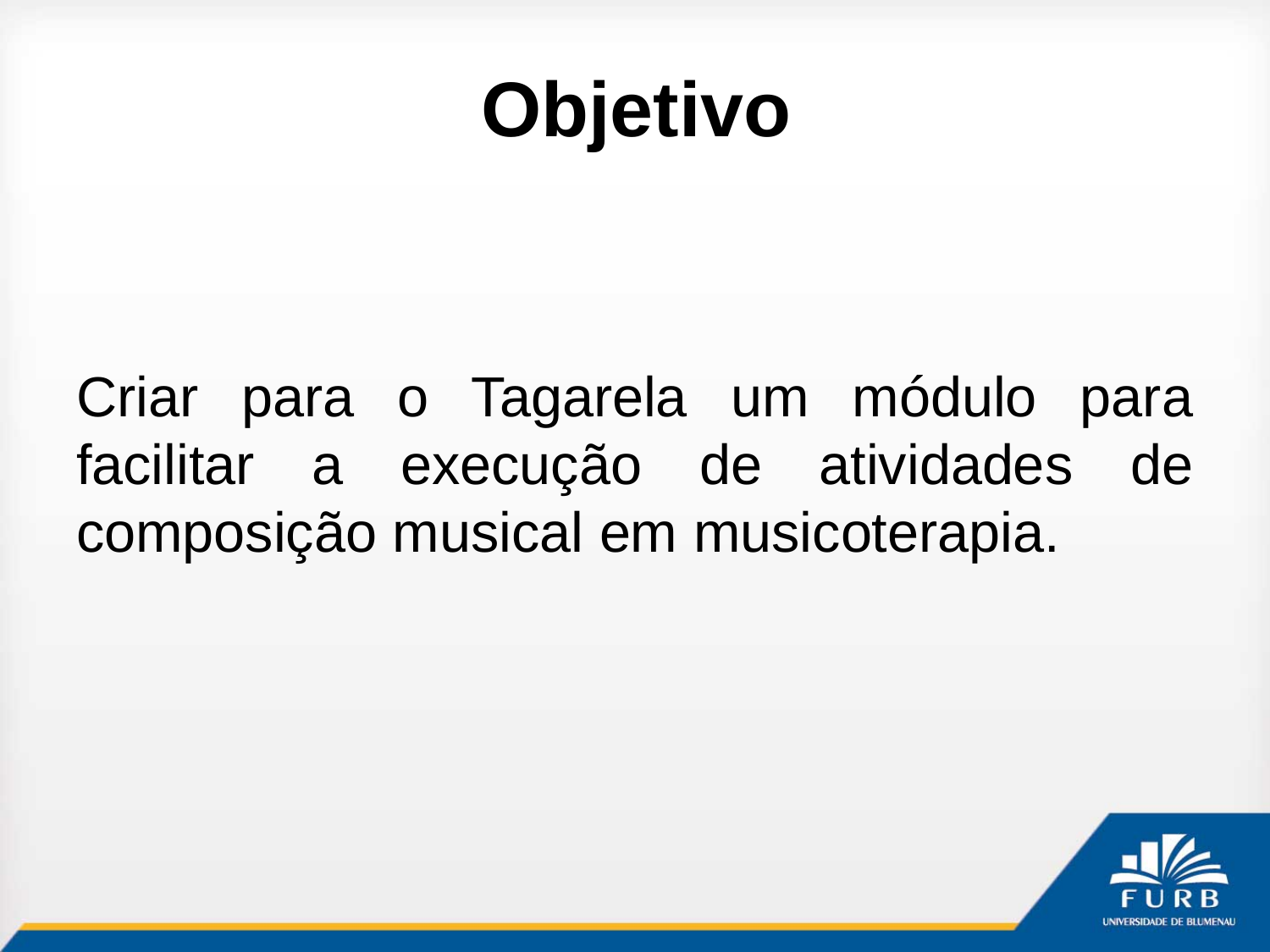

# Objetivo

Criar para o Tagarela um módulo para facilitar a execução de atividades de composição musical em musicoterapia.